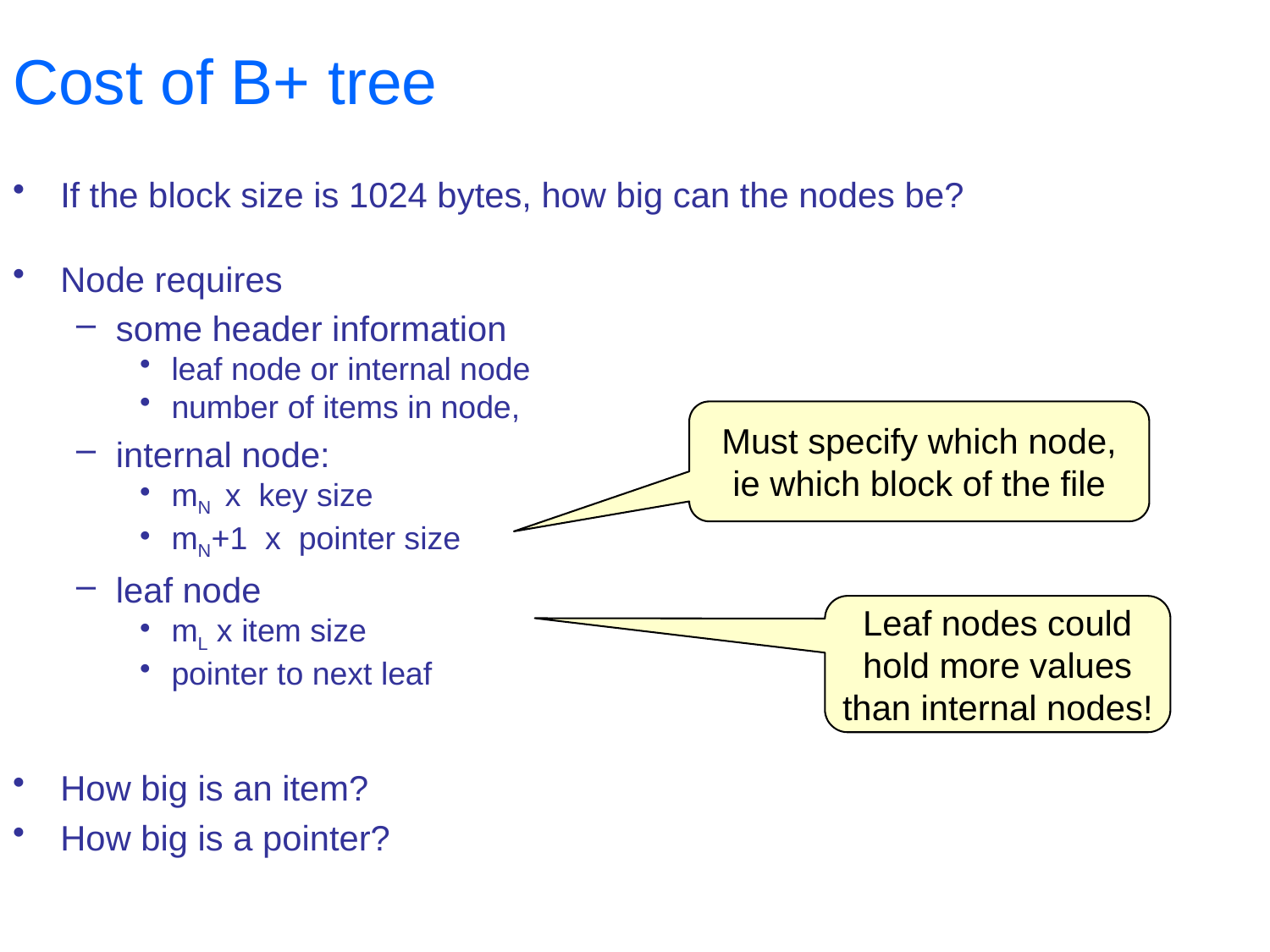

# Cost of B+ tree
If the block size is 1024 bytes, how big can the nodes be?
Node requires
some header information
leaf node or internal node
number of items in node,
internal node:
mN  x  key size
mN+1  x  pointer size
leaf node
mL x item size
pointer to next leaf

How big is an item?
How big is a pointer?

Must specify which node,
ie which block of the file
Leaf nodes could hold more values than internal nodes!